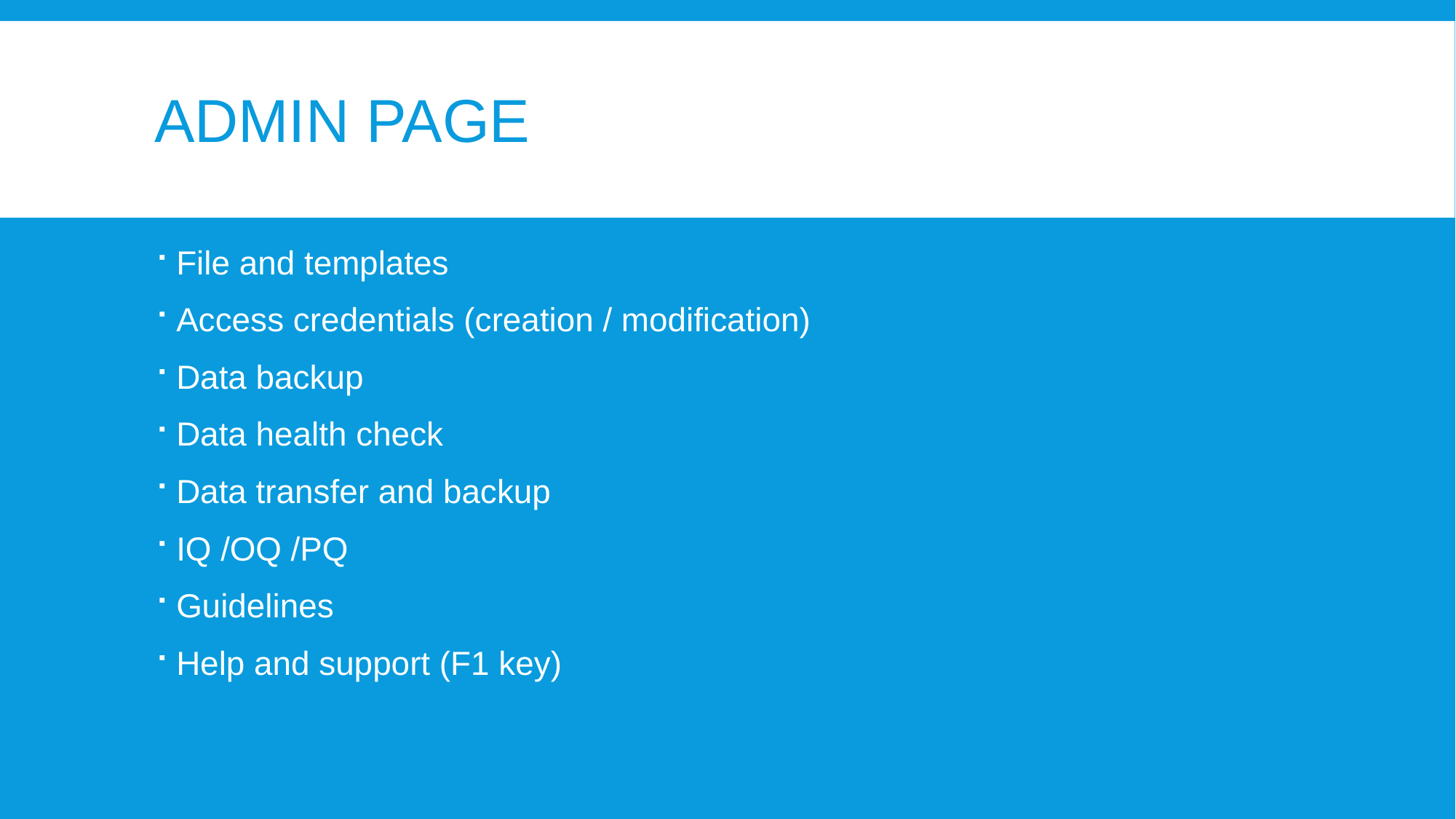

# Admin page
File and templates
Access credentials (creation / modification)
Data backup
Data health check
Data transfer and backup
IQ /OQ /PQ
Guidelines
Help and support (F1 key)